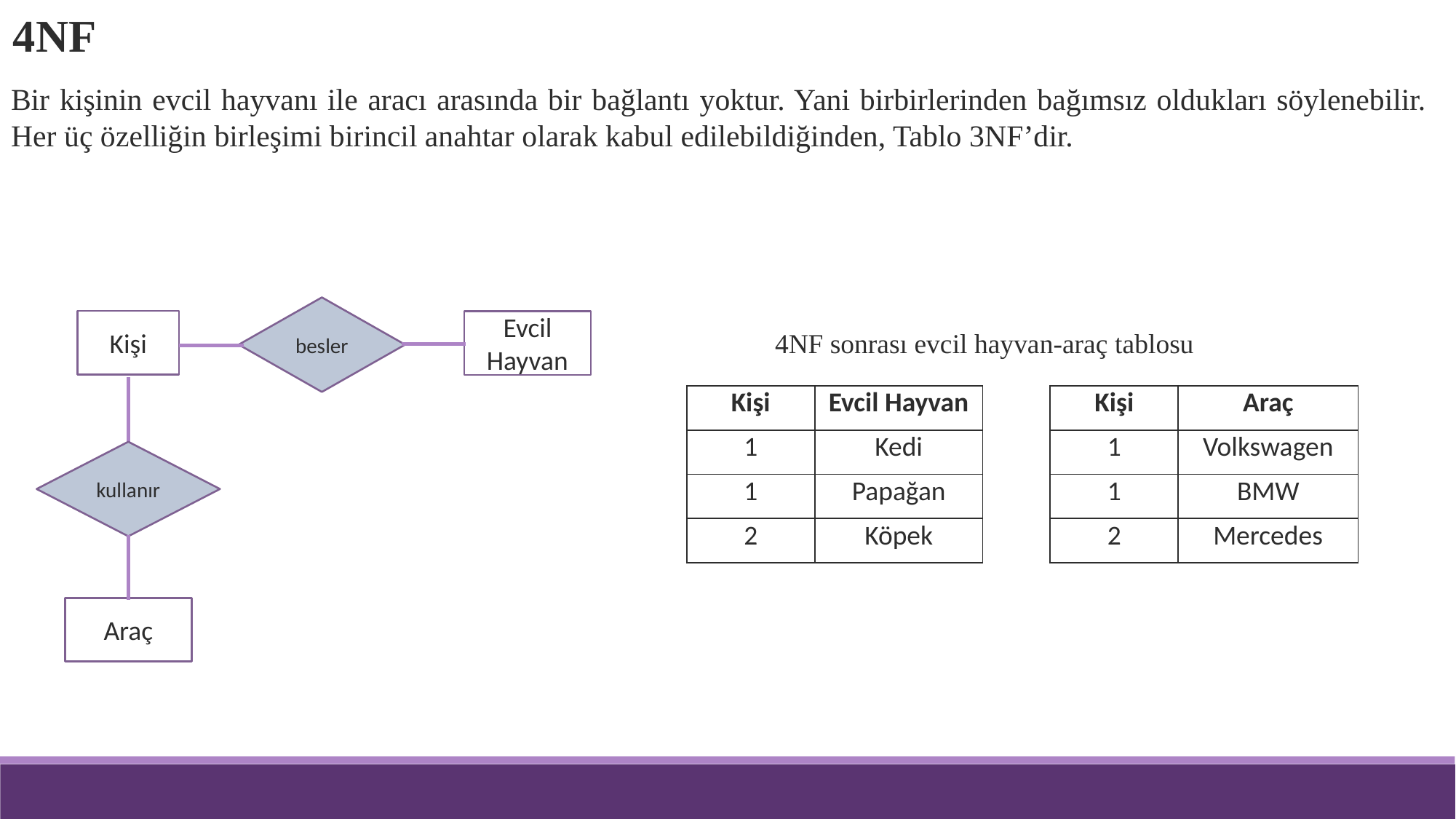

4NF
Bir kişinin evcil hayvanı ile aracı arasında bir bağlantı yoktur. Yani birbirlerinden bağımsız oldukları söylenebilir. Her üç özelliğin birleşimi birincil anahtar olarak kabul edilebildiğinden, Tablo 3NF’dir.
besler
Kişi
Evcil Hayvan
4NF sonrası evcil hayvan-araç tablosu
| Kişi | Evcil Hayvan |
| --- | --- |
| 1 | Kedi |
| 1 | Papağan |
| 2 | Köpek |
| Kişi | Araç |
| --- | --- |
| 1 | Volkswagen |
| 1 | BMW |
| 2 | Mercedes |

kullanır
Araç